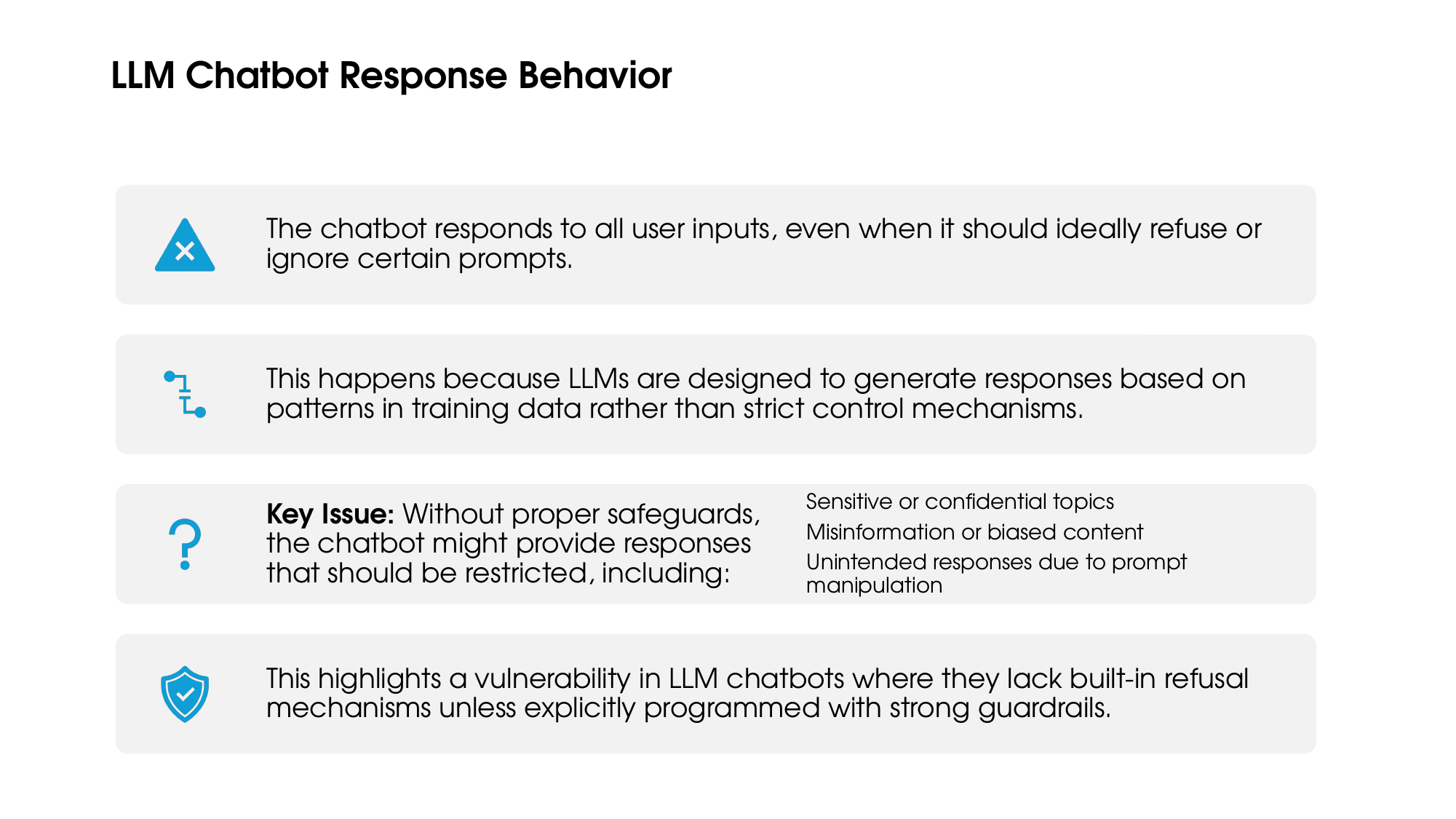

# LLM Chatbot Response Behavior

The chatbot responds to all user inputs, even when it should ideally refuse or ignore certain prompts.

This happens because LLMs are designed to generate responses based on patterns in training data rather than strict control mechanisms.

Key Issue: Without proper safeguards, the chatbot might provide responses that should be restricted, including:

Sensitive or confidential topics
Misinformation or biased content
Unintended responses due to prompt manipulation

This highlights a vulnerability in LLM chatbots where they lack built-in refusal mechanisms unless explicitly programmed with strong guardrails.